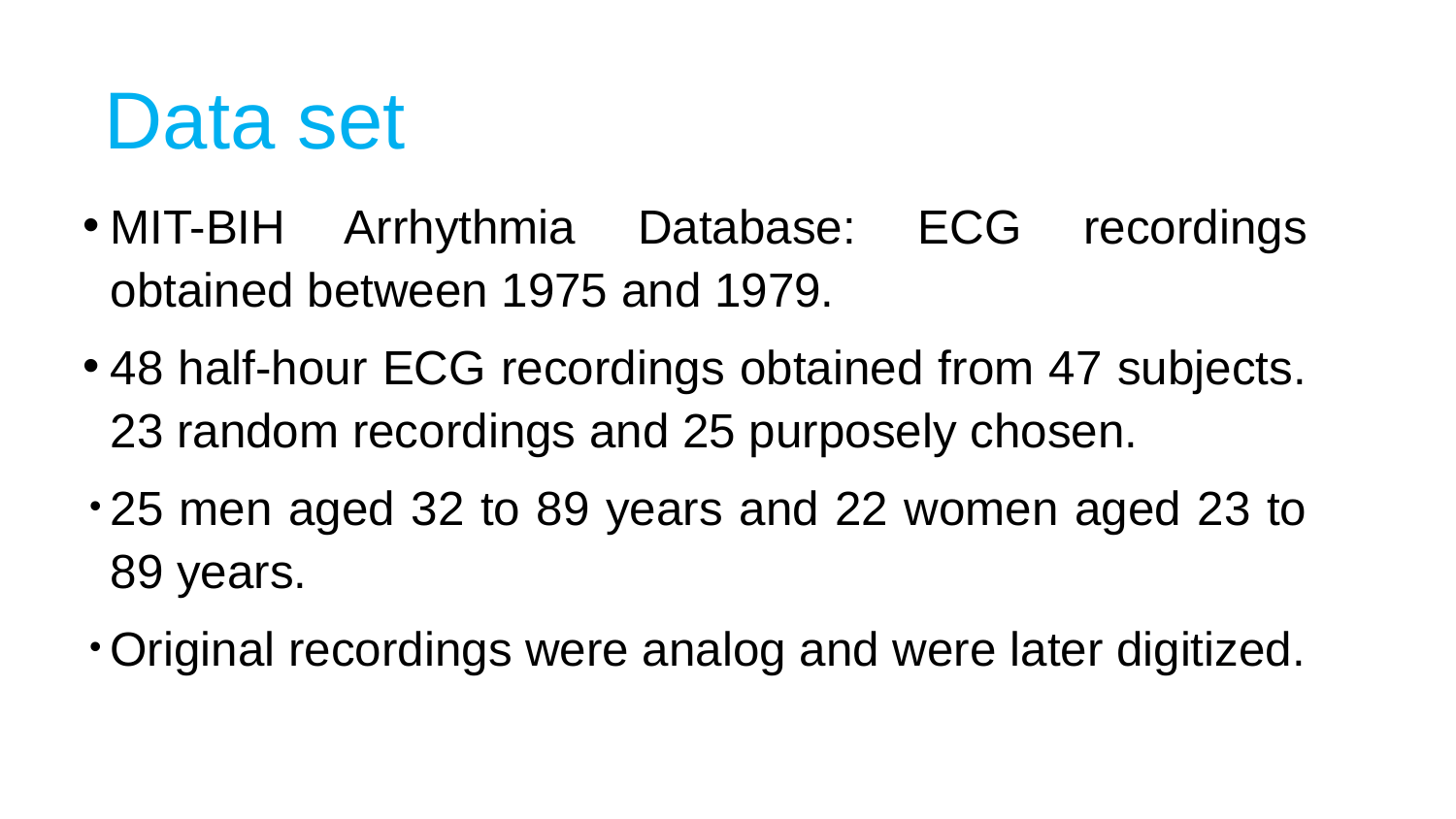

# Data set
MIT-BIH Arrhythmia Database: ECG recordings obtained between 1975 and 1979.
48 half-hour ECG recordings obtained from 47 subjects. 23 random recordings and 25 purposely chosen.
25 men aged 32 to 89 years and 22 women aged 23 to 89 years.
Original recordings were analog and were later digitized.